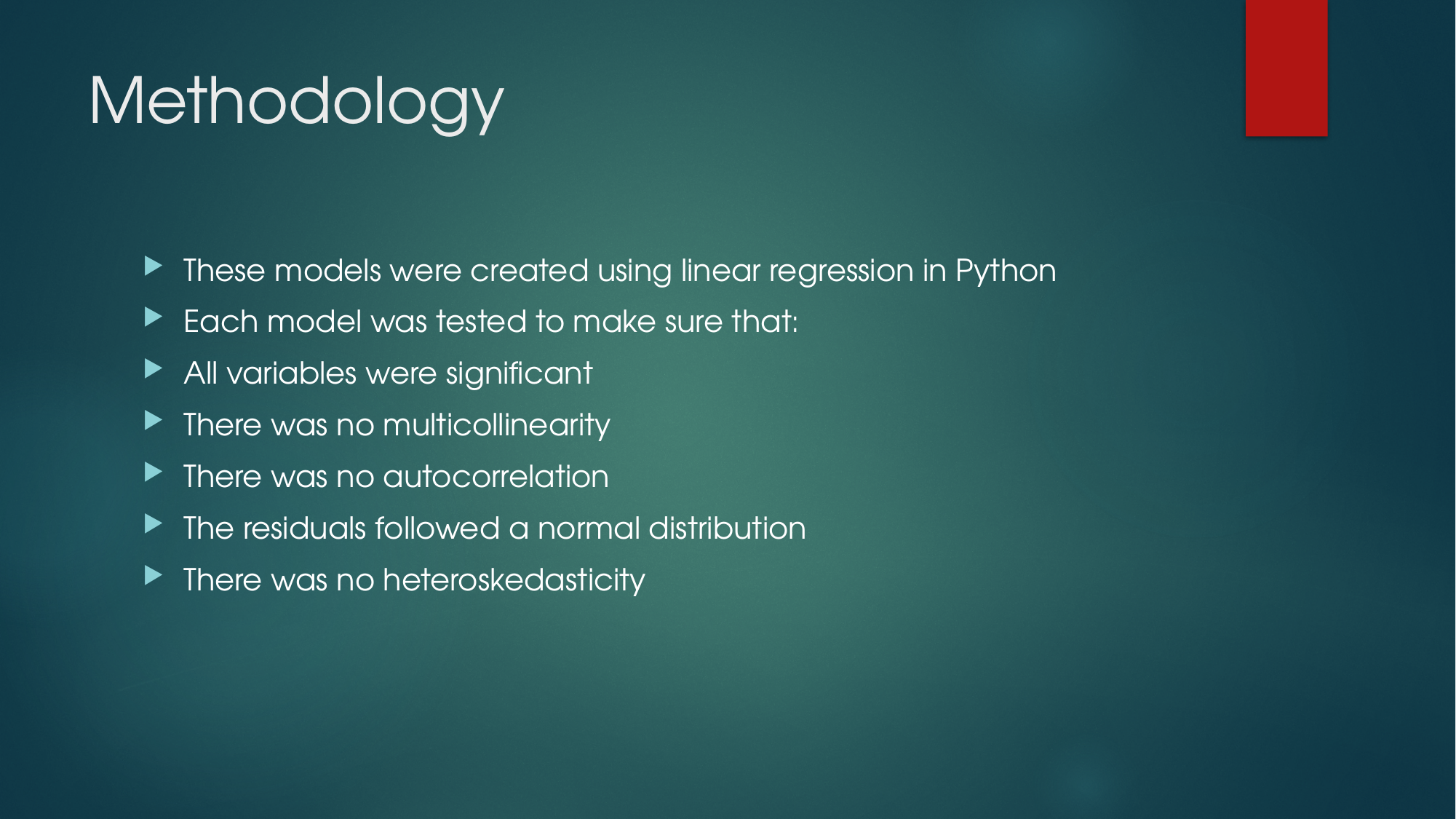

# Methodology
These models were created using linear regression in Python
Each model was tested to make sure that:
All variables were significant
There was no multicollinearity
There was no autocorrelation
The residuals followed a normal distribution
There was no heteroskedasticity